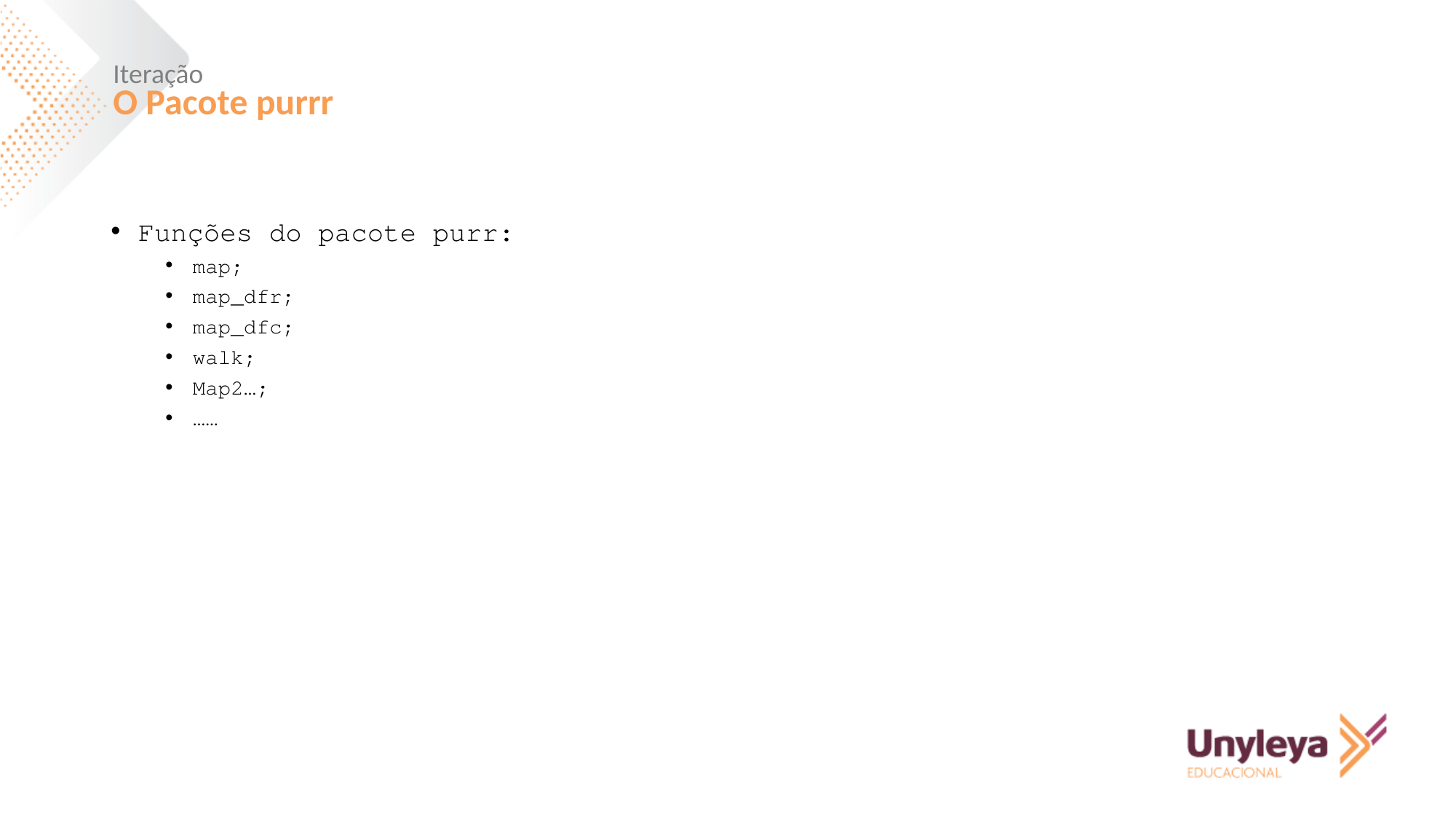

Iteração
O Pacote purrr
Funções do pacote purr:
map;
map_dfr;
map_dfc;
walk;
Map2…;
……